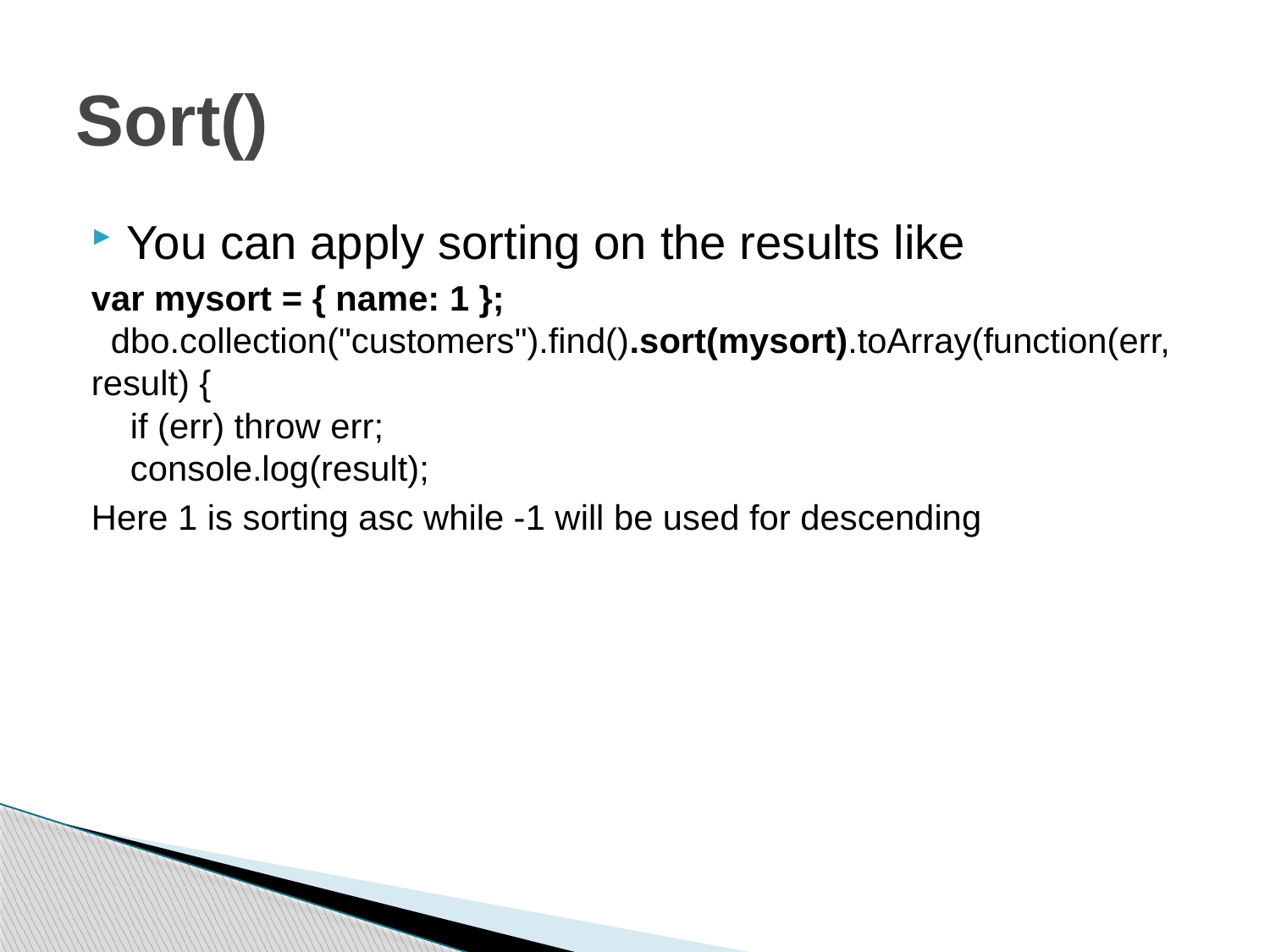

# Sort()
You can apply sorting on the results like
var mysort = { name: 1 };
  dbo.collection("customers").find().sort(mysort).toArray(function(err, result) {
    if (err) throw err;
    console.log(result);
Here 1 is sorting asc while -1 will be used for descending